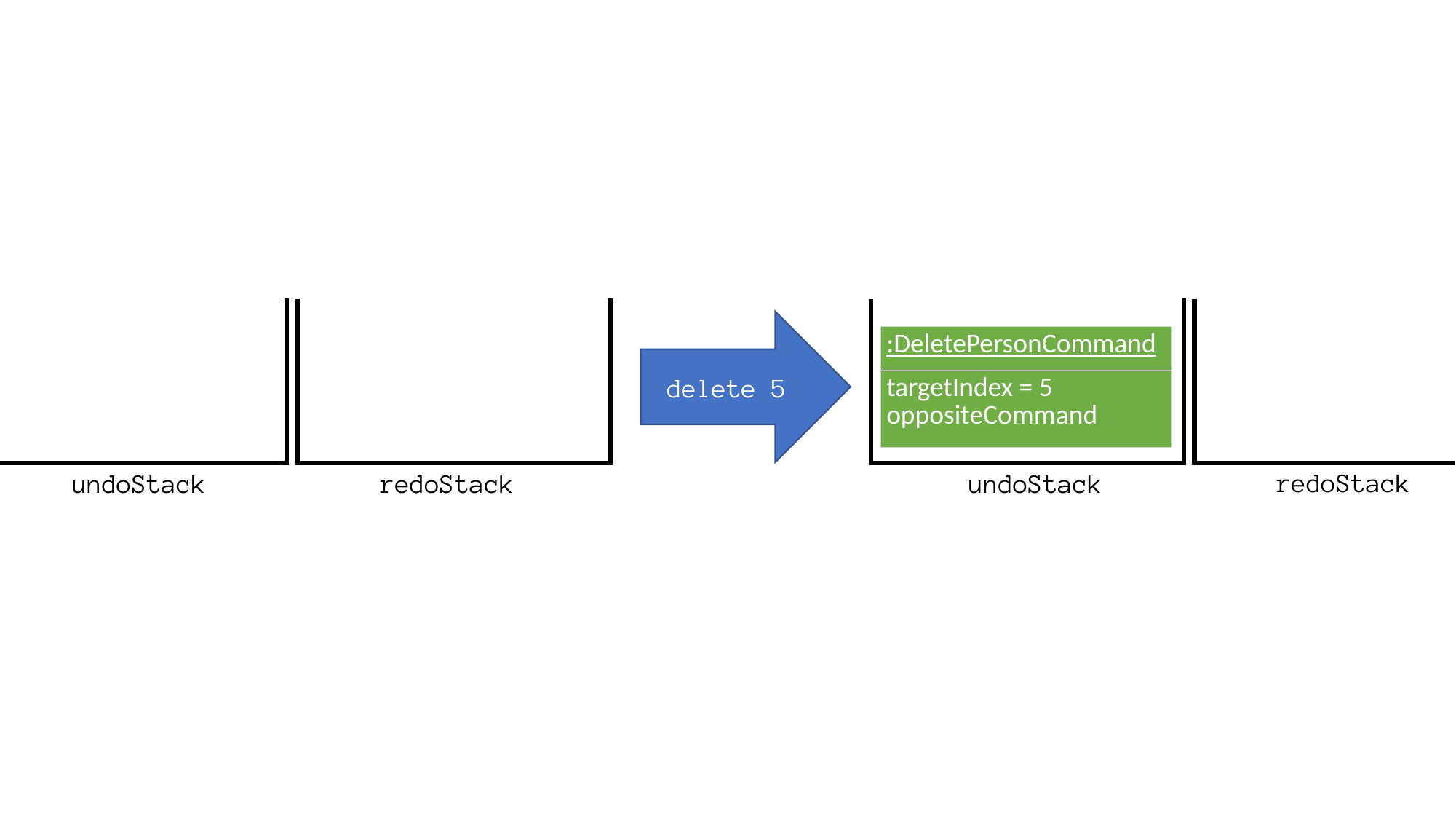

delete 5
| :DeletePersonCommand |
| --- |
| targetIndex = 5 oppositeCommand |
redoStack
redoStack
undoStack
undoStack